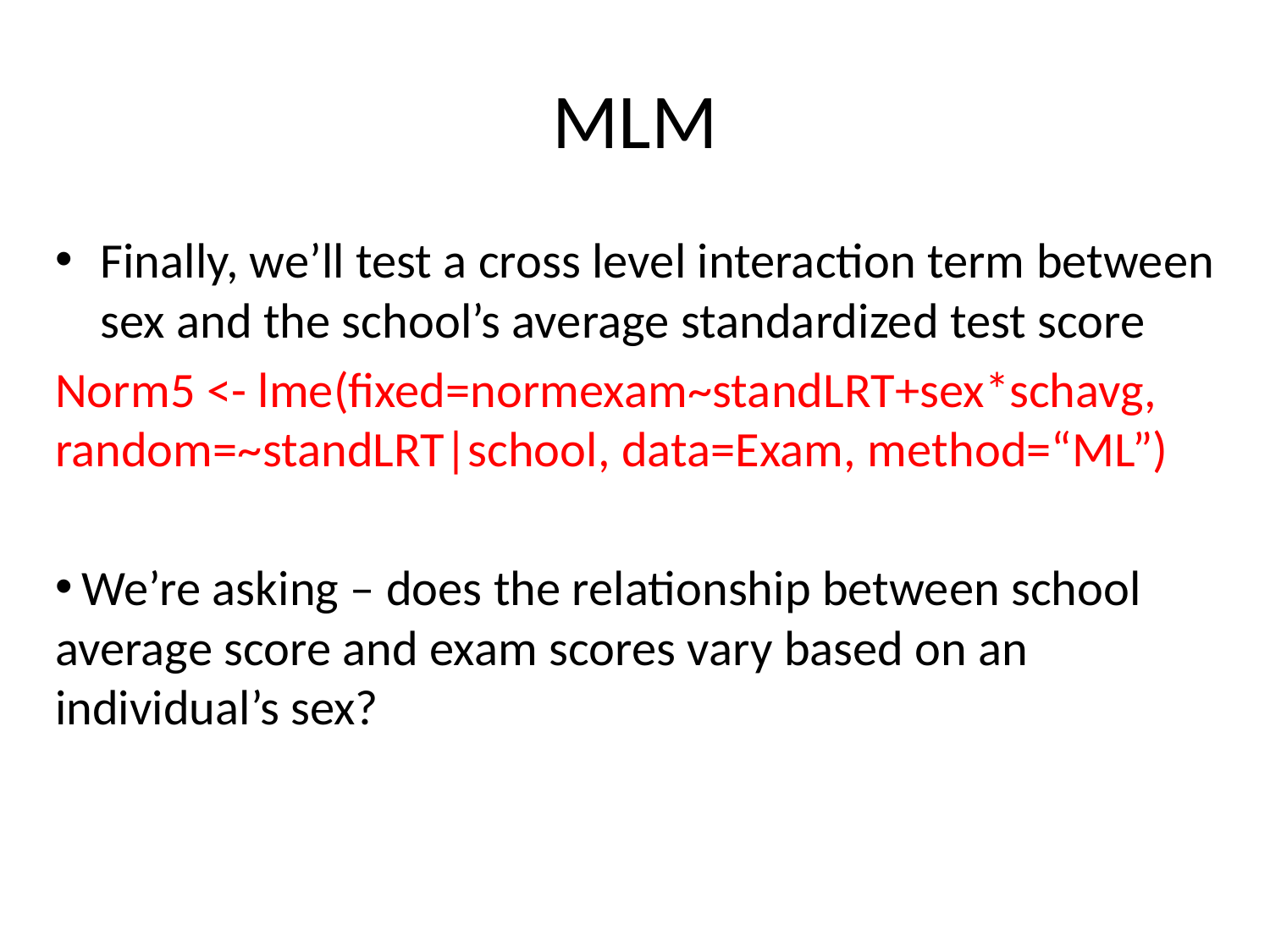

# MLM
Finally, we’ll test a cross level interaction term between sex and the school’s average standardized test score
Norm5 <- lme(fixed=normexam~standLRT+sex*schavg, random=~standLRT|school, data=Exam, method=“ML”)

 We’re asking – does the relationship between school average score and exam scores vary based on an individual’s sex?